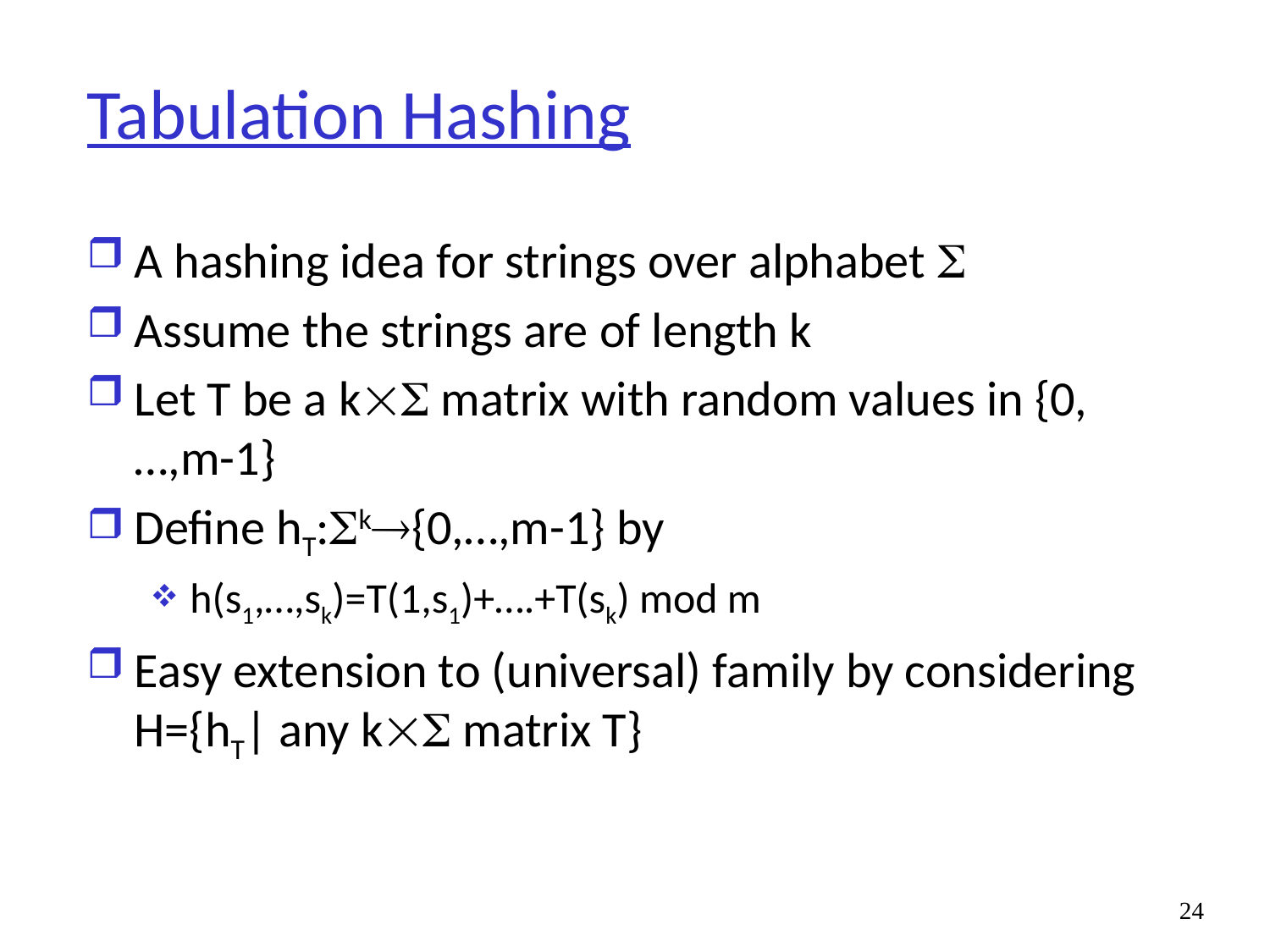

# Tabulation Hashing
A hashing idea for strings over alphabet Σ
Assume the strings are of length k
Let T be a k×Σ matrix with random values in {0,…,m-1}
Define hT:Σk→{0,…,m-1} by
h(s1,…,sk)=T(1,s1)+….+T(sk) mod m
Easy extension to (universal) family by considering H={hT| any k×Σ matrix T}
24